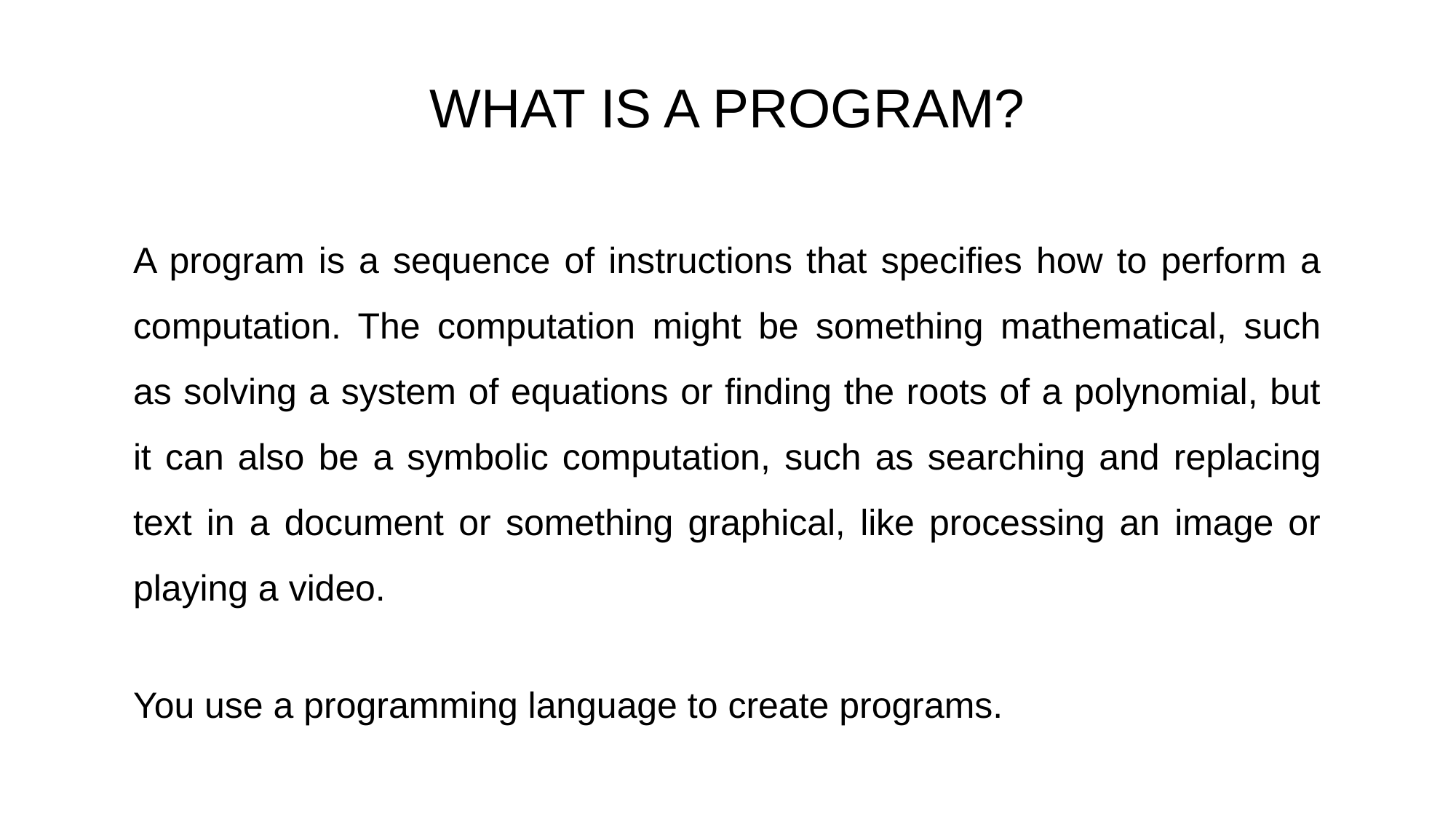

# What is a program?
A program is a sequence of instructions that specifies how to perform a computation. The computation might be something mathematical, such as solving a system of equations or finding the roots of a polynomial, but it can also be a symbolic computation, such as searching and replacing text in a document or something graphical, like processing an image or playing a video.
You use a programming language to create programs.